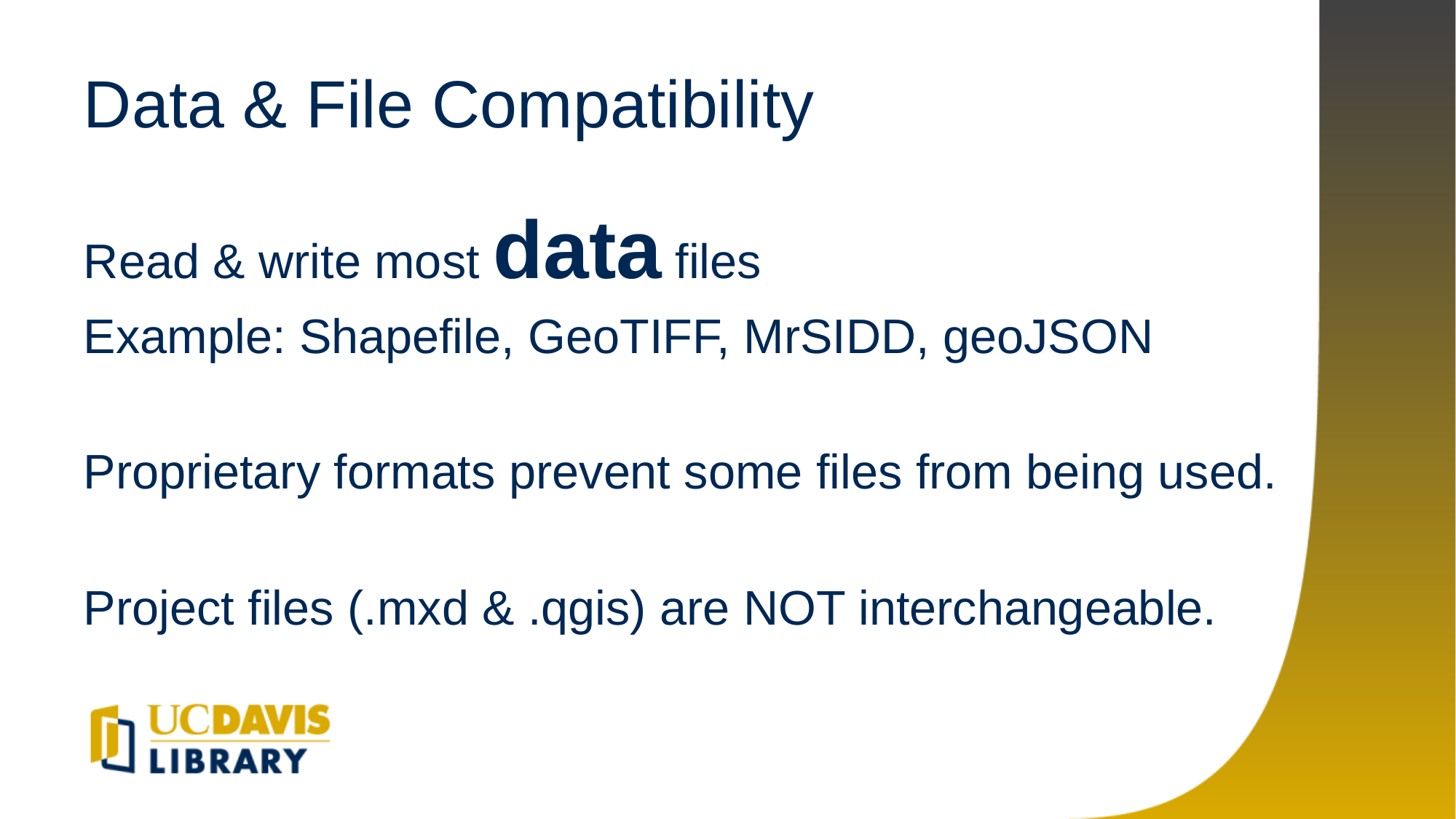

# Data & File Compatibility
Read & write most data files
Example: Shapefile, GeoTIFF, MrSIDD, geoJSON

Proprietary formats prevent some files from being used.

Project files (.mxd & .qgis) are NOT interchangeable.